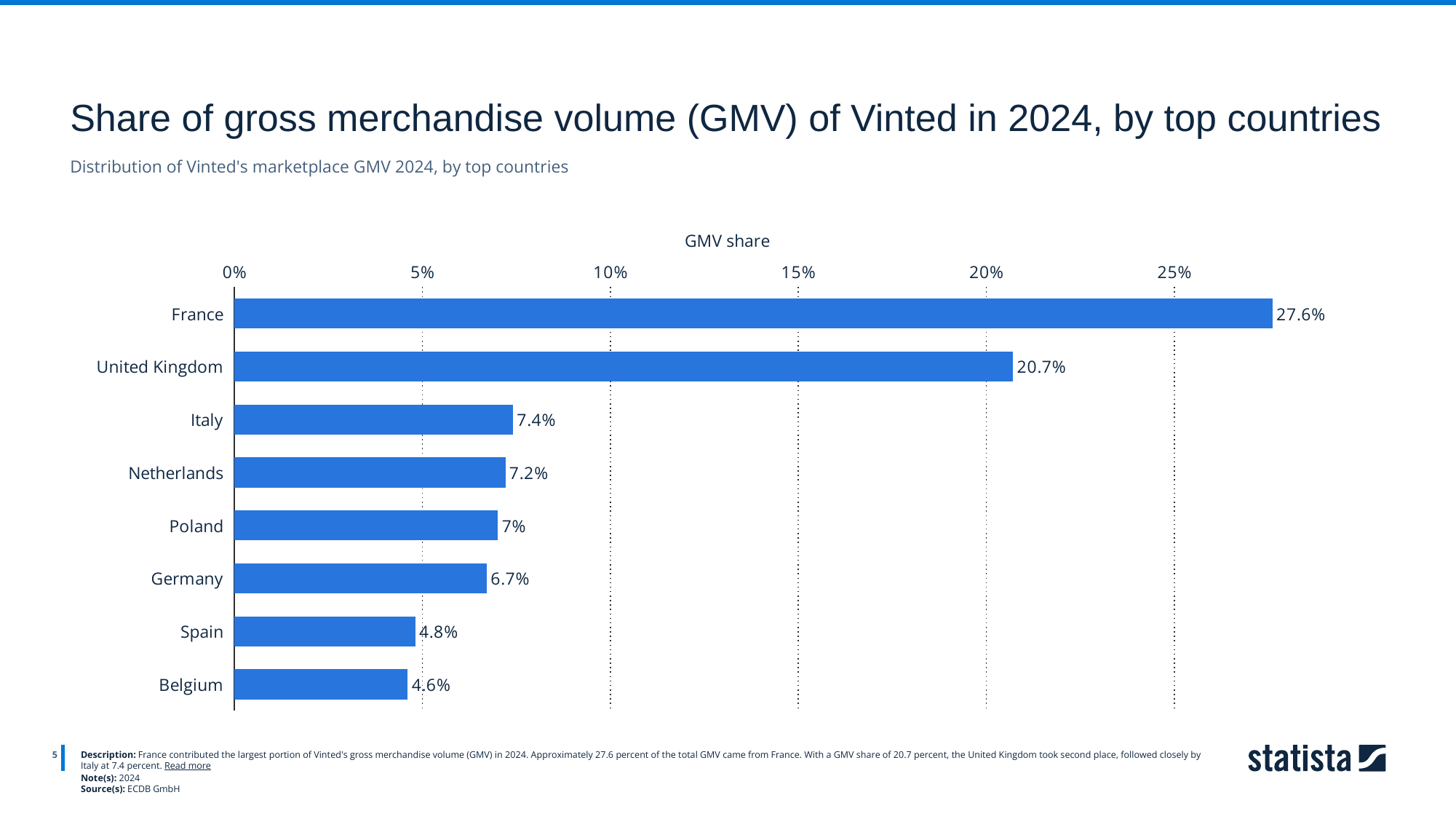

Share of gross merchandise volume (GMV) of Vinted in 2024, by top countries
Distribution of Vinted's marketplace GMV 2024, by top countries
GMV share

### Chart

| Category | Column1 |
|---|---|
| France | 0.276 |
| United Kingdom | 0.207 |
| Italy | 0.074 |
| Netherlands | 0.072 |
| Poland | 0.07 |
| Germany | 0.067 |
| Spain | 0.048 |
| Belgium | 0.046 |
5
Description: France contributed the largest portion of Vinted's gross merchandise volume (GMV) in 2024. Approximately 27.6 percent of the total GMV came from France. With a GMV share of 20.7 percent, the United Kingdom took second place, followed closely by Italy at 7.4 percent. Read more
Note(s): 2024
Source(s): ECDB GmbH